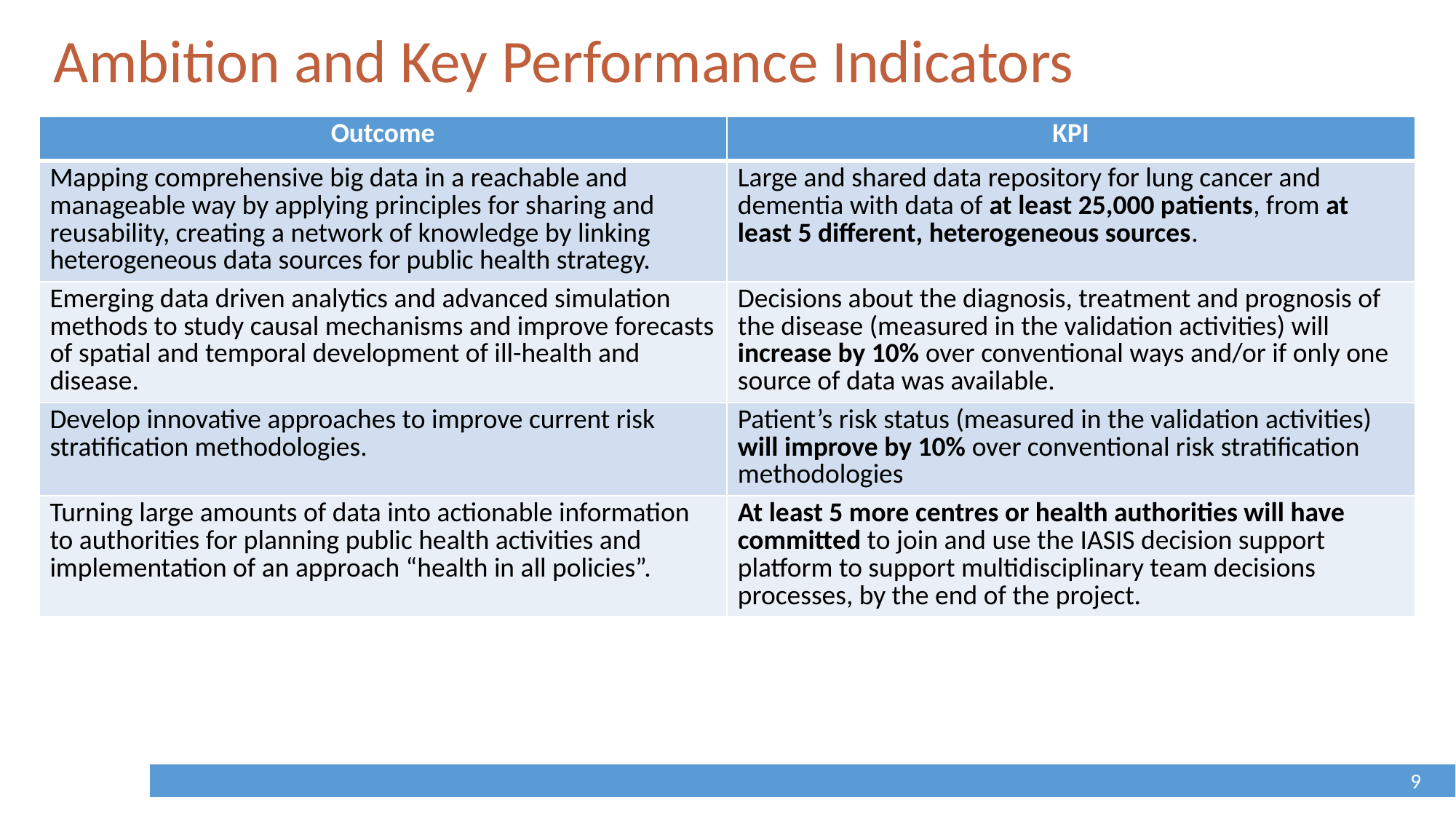

# Ambition and Key Performance Indicators
| Outcome | KPI |
| --- | --- |
| Mapping comprehensive big data in a reachable and manageable way by applying principles for sharing and reusability, creating a network of knowledge by linking heterogeneous data sources for public health strategy. | Large and shared data repository for lung cancer and dementia with data of at least 25,000 patients, from at least 5 different, heterogeneous sources. |
| Emerging data driven analytics and advanced simulation methods to study causal mechanisms and improve forecasts of spatial and temporal development of ill-health and disease. | Decisions about the diagnosis, treatment and prognosis of the disease (measured in the validation activities) will increase by 10% over conventional ways and/or if only one source of data was available. |
| Develop innovative approaches to improve current risk stratification methodologies. | Patient’s risk status (measured in the validation activities) will improve by 10% over conventional risk stratification methodologies |
| Turning large amounts of data into actionable information to authorities for planning public health activities and implementation of an approach “health in all policies”. | At least 5 more centres or health authorities will have committed to join and use the IASIS decision support platform to support multidisciplinary team decisions processes, by the end of the project. |
9